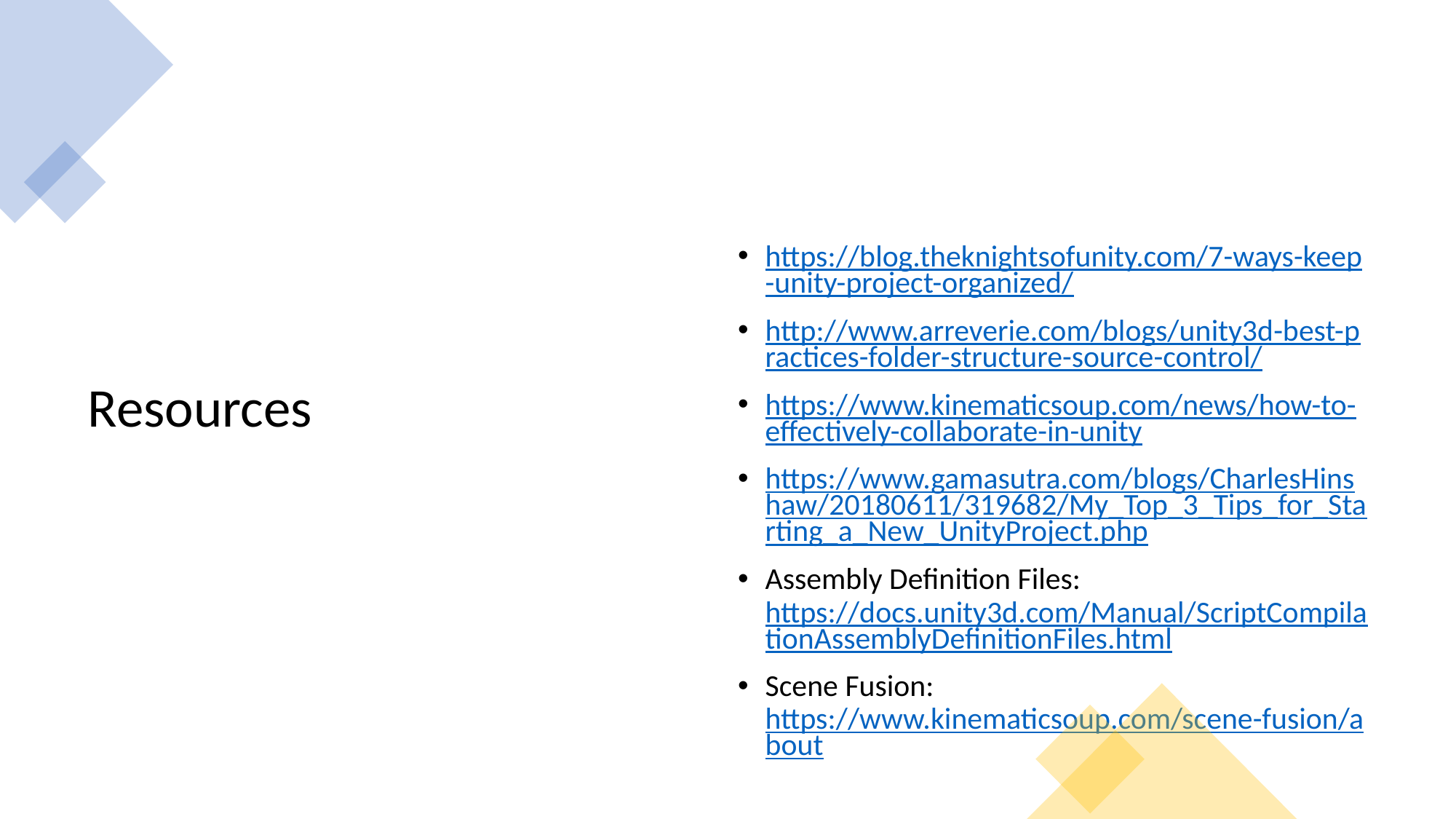

# Resources
https://blog.theknightsofunity.com/7-ways-keep-unity-project-organized/
http://www.arreverie.com/blogs/unity3d-best-practices-folder-structure-source-control/
https://www.kinematicsoup.com/news/how-to-effectively-collaborate-in-unity
https://www.gamasutra.com/blogs/CharlesHinshaw/20180611/319682/My_Top_3_Tips_for_Starting_a_New_UnityProject.php
Assembly Definition Files: https://docs.unity3d.com/Manual/ScriptCompilationAssemblyDefinitionFiles.html
Scene Fusion: https://www.kinematicsoup.com/scene-fusion/about